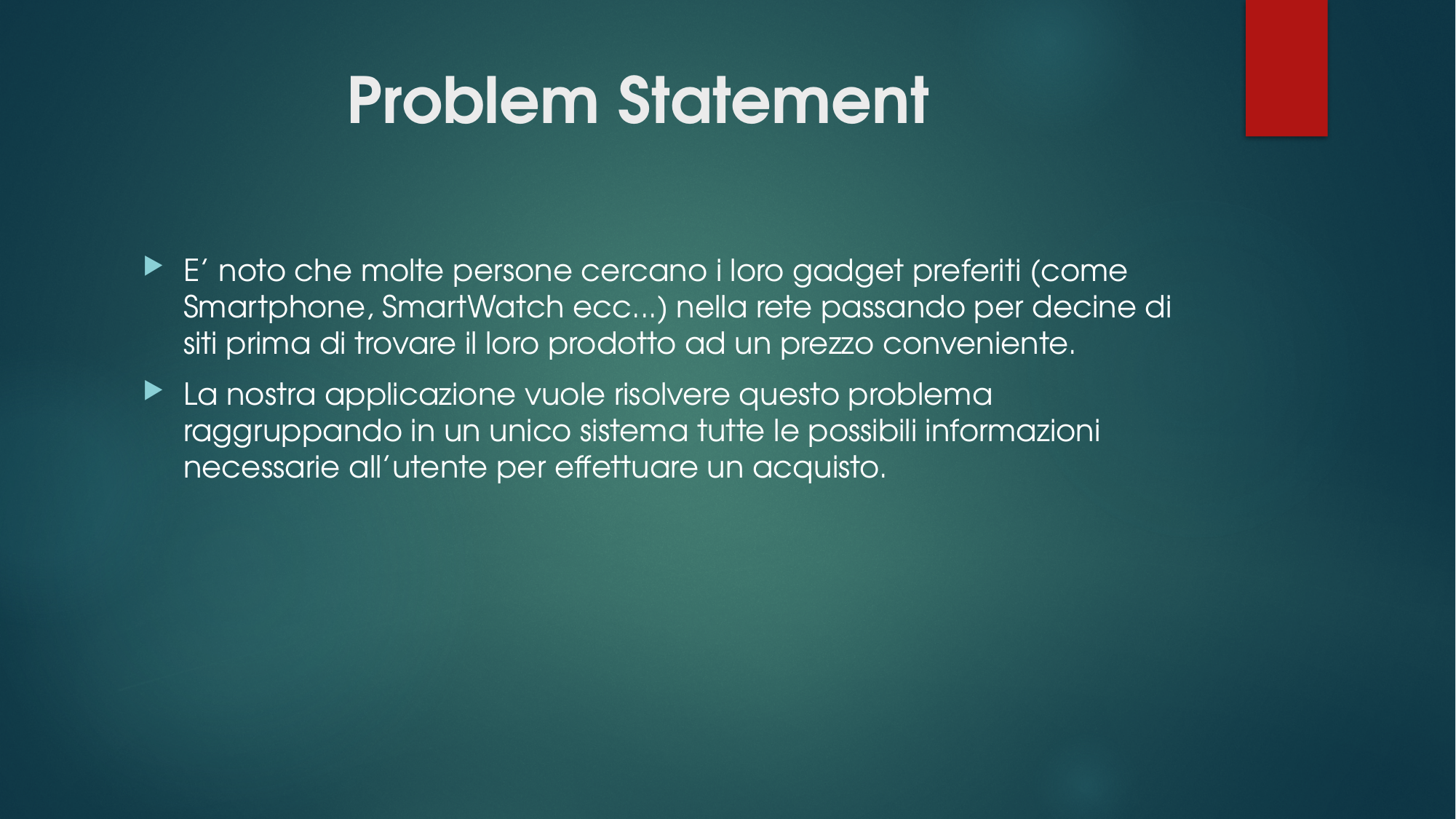

# Problem Statement
E’ noto che molte persone cercano i loro gadget preferiti (come Smartphone, SmartWatch ecc...) nella rete passando per decine di siti prima di trovare il loro prodotto ad un prezzo conveniente.
La nostra applicazione vuole risolvere questo problema raggruppando in un unico sistema tutte le possibili informazioni necessarie all’utente per effettuare un acquisto.